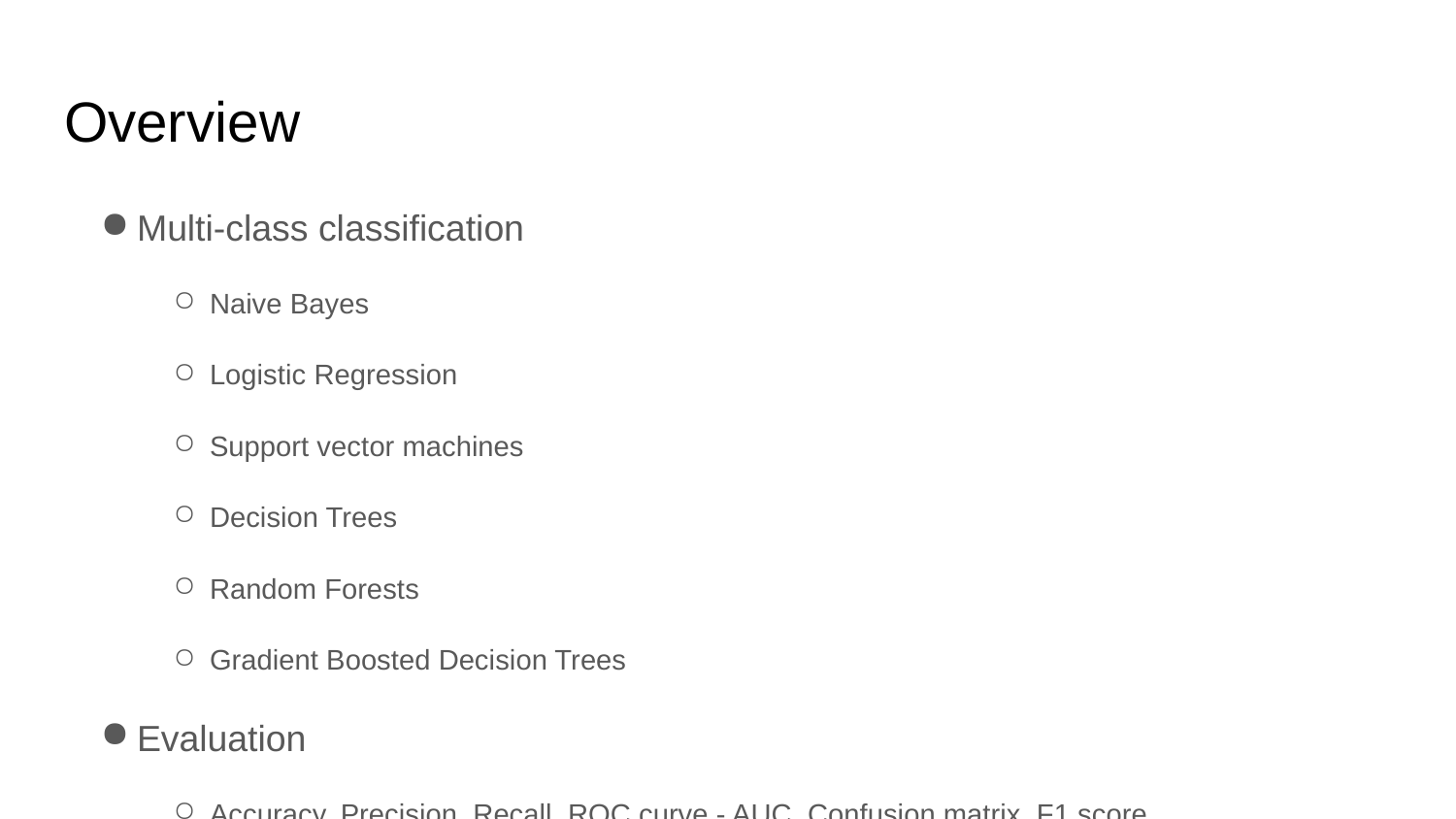

# Overview
Multi-class classification
Naive Bayes
Logistic Regression
Support vector machines
Decision Trees
Random Forests
Gradient Boosted Decision Trees
Evaluation
Accuracy, Precision, Recall, ROC curve - AUC, Confusion matrix, F1 score
Hyperparameter tuning using GridSearchCV
Cost based algorithms
Multi class classification using ‘one-vs-one’ and ‘one-vs-all’ algorithms